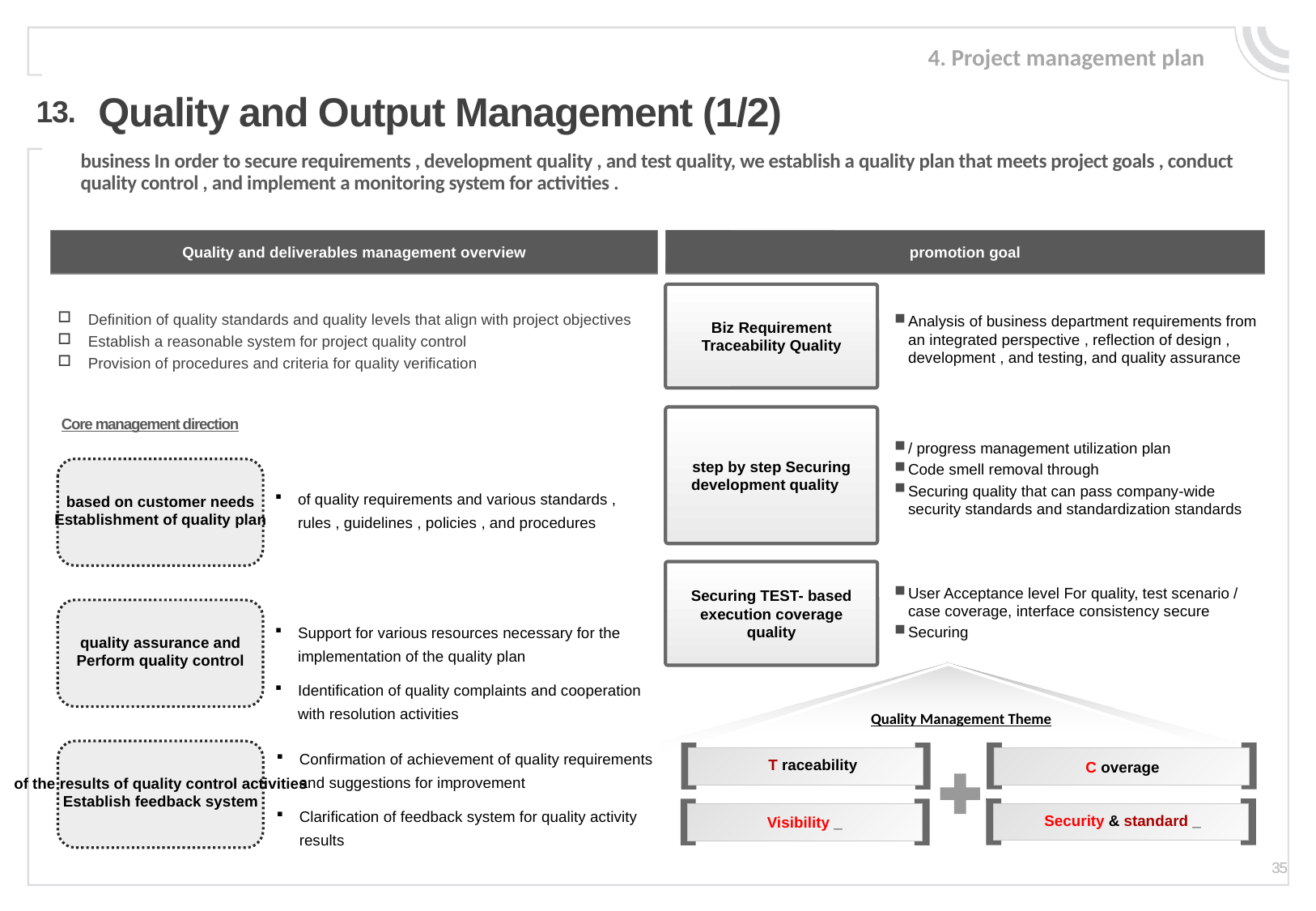

4. Project management plan
Quality and Output Management (1/2)
13.
business In order to secure requirements , development quality , and test quality, we establish a quality plan that meets project goals , conduct quality control , and implement a monitoring system for activities .
Quality and deliverables management overview
promotion goal

Definition of quality standards and quality levels that align with project objectives
Establish a reasonable system for project quality control
Provision of procedures and criteria for quality verification
Biz Requirement Traceability Quality
Analysis of business department requirements from an integrated perspective , reflection of design , development , and testing, and quality assurance
step by step Securing development quality
Core management direction
/ progress management utilization plan
Code smell removal through
Securing quality that can pass company-wide security standards and standardization standards
based on customer needs
Establishment of quality plan
of quality requirements and various standards , rules , guidelines , policies , and procedures
Securing TEST- based execution coverage quality
User Acceptance level For quality, test scenario / case coverage, interface consistency secure
Securing
quality assurance and
Perform quality control
Support for various resources necessary for the implementation of the quality plan
Identification of quality complaints and cooperation with resolution activities

Quality Management Theme
of the results of quality control activities
Establish feedback system

Visibility _

T raceability
C overage

Security & standard _
Confirmation of achievement of quality requirements and suggestions for improvement
Clarification of feedback system for quality activity results